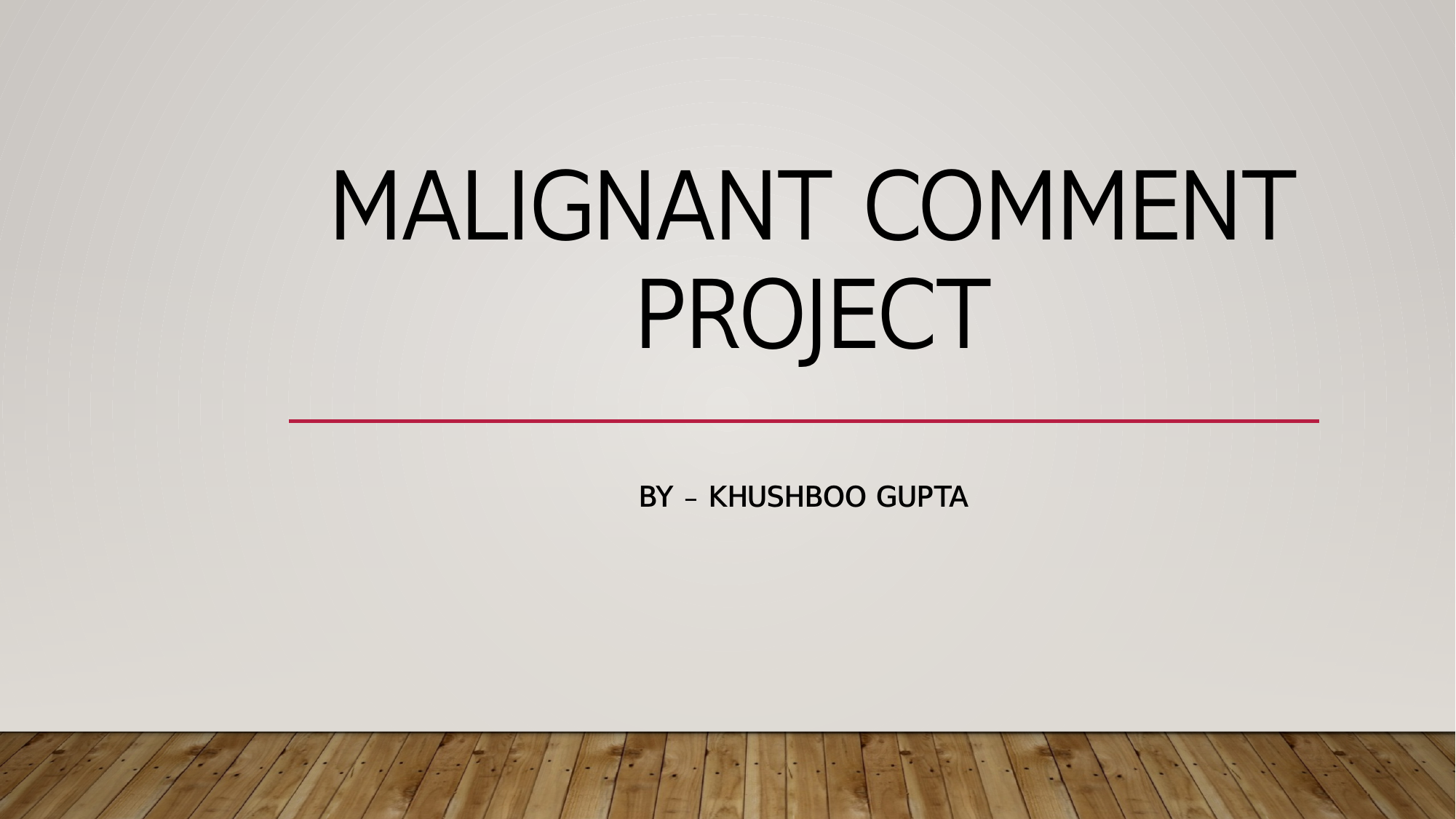

# MALIGNANT COMMENT PROJECT
BY – KHUSHBOO GUPTA